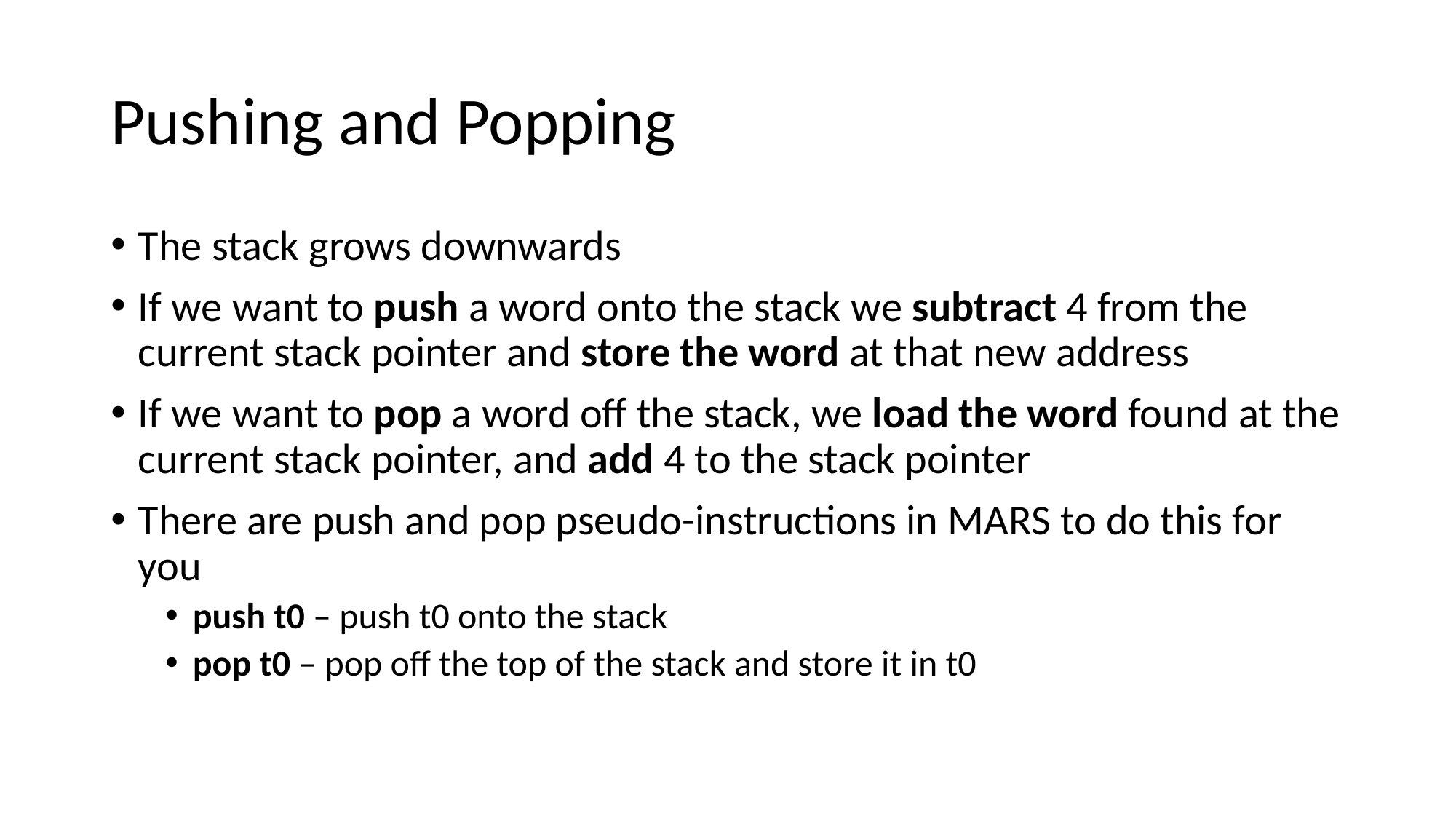

# Pushing and Popping
The stack grows downwards
If we want to push a word onto the stack we subtract 4 from the current stack pointer and store the word at that new address
If we want to pop a word off the stack, we load the word found at the current stack pointer, and add 4 to the stack pointer
There are push and pop pseudo-instructions in MARS to do this for you
push t0 – push t0 onto the stack
pop t0 – pop off the top of the stack and store it in t0